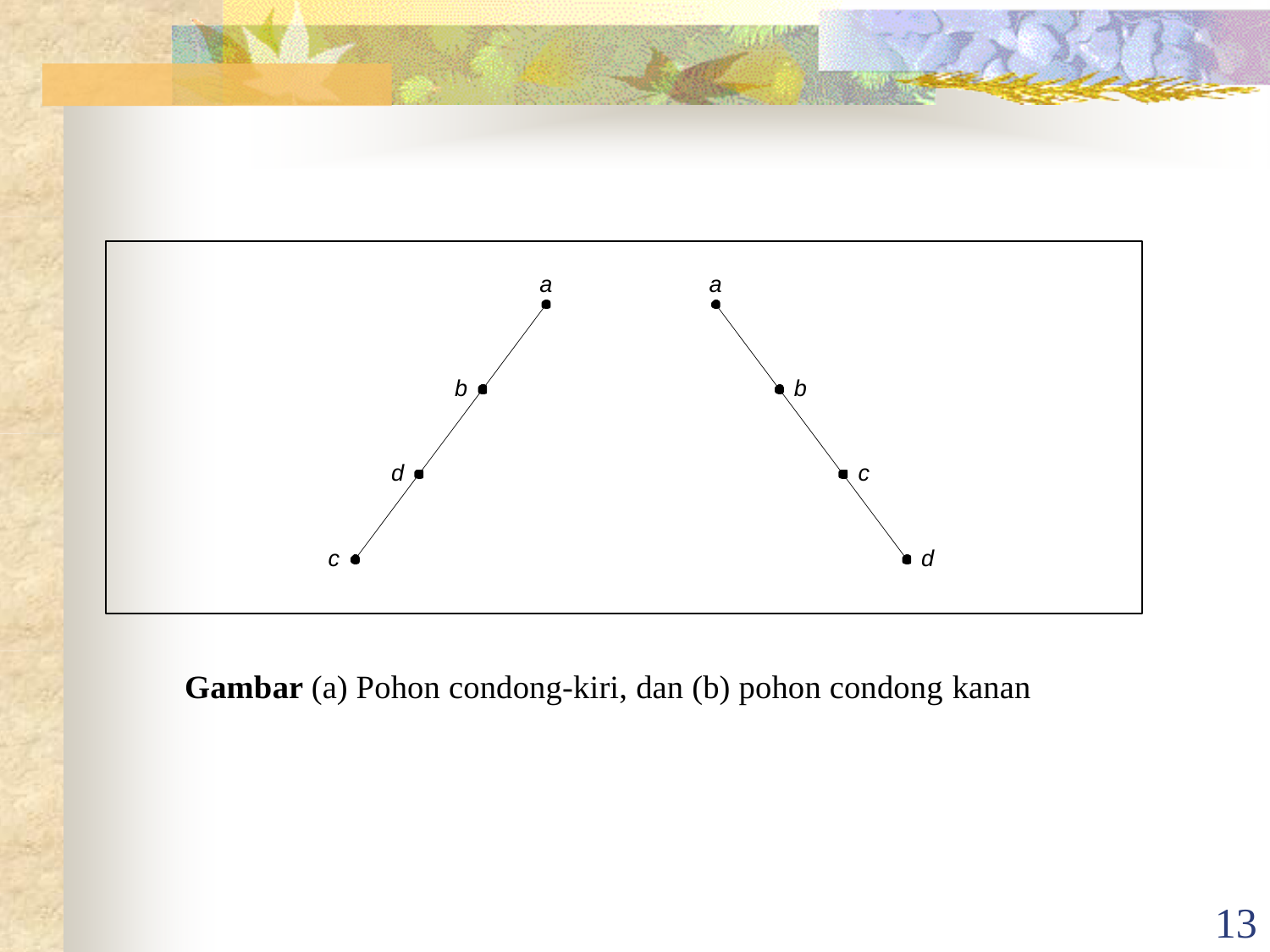

a
a

b
b
d
c
c
d
Gambar (a) Pohon condong-kiri, dan (b) pohon condong kanan
13